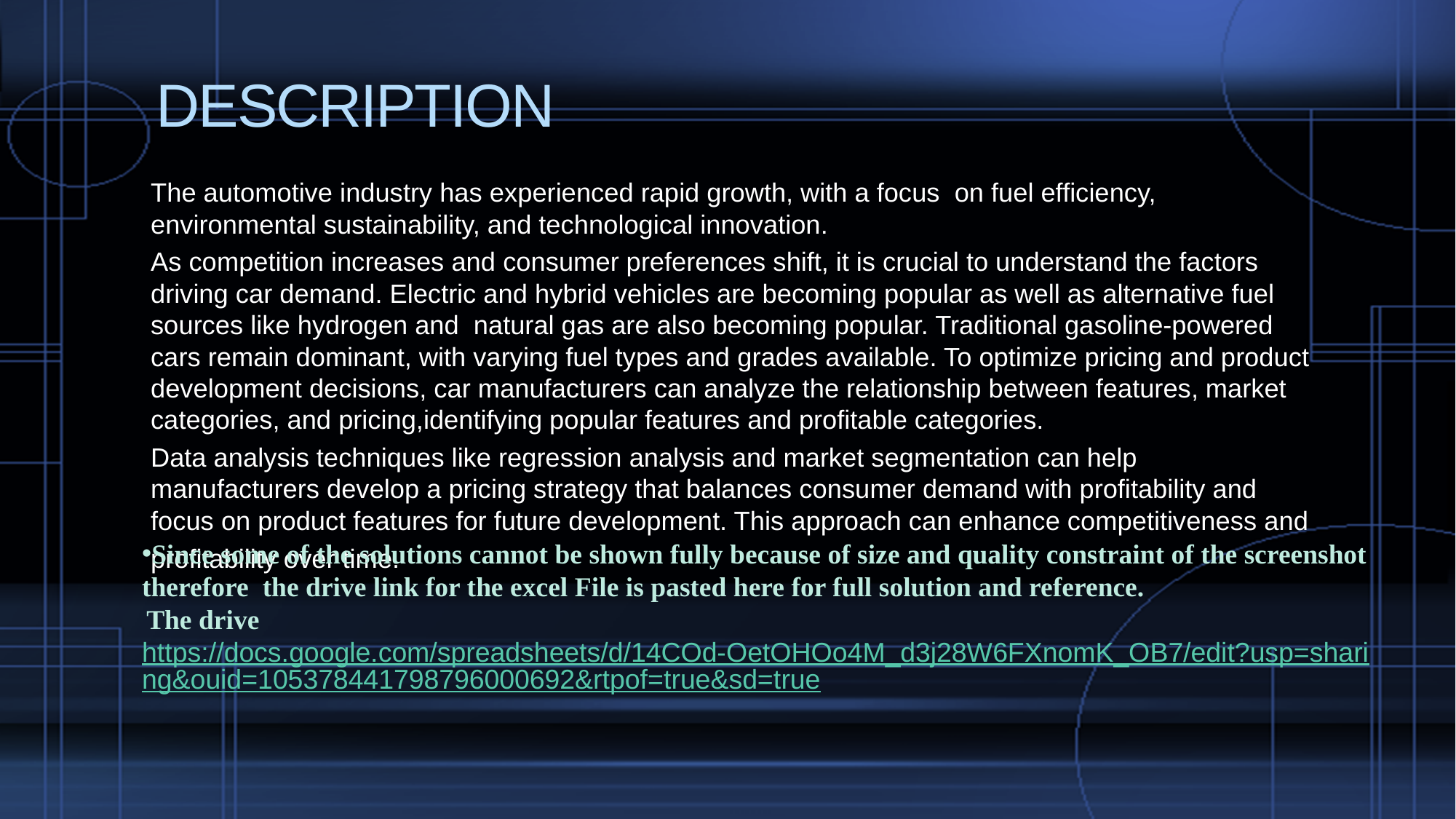

# DESCRIPTION
The automotive industry has experienced rapid growth, with a focus  on fuel efficiency, environmental sustainability, and technological innovation.
As competition increases and consumer preferences shift, it is crucial to understand the factors driving car demand. Electric and hybrid vehicles are becoming popular as well as alternative fuel sources like hydrogen and  natural gas are also becoming popular. Traditional gasoline-powered cars remain dominant, with varying fuel types and grades available. To optimize pricing and product development decisions, car manufacturers can analyze the relationship between features, market categories, and pricing,identifying popular features and profitable categories.
Data analysis techniques like regression analysis and market segmentation can help manufacturers develop a pricing strategy that balances consumer demand with profitability and focus on product features for future development. This approach can enhance competitiveness and
profitability over time.
Since some of the solutions cannot be shown fully because of size and quality constraint of the screenshot therefore  the drive link for the excel File is pasted here for full solution and reference.
The drive
https://docs.google.com/spreadsheets/d/14COd-OetOHOo4M_d3j28W6FXnomK_OB7/edit?usp=sharing&ouid=105378441798796000692&rtpof=true&sd=true